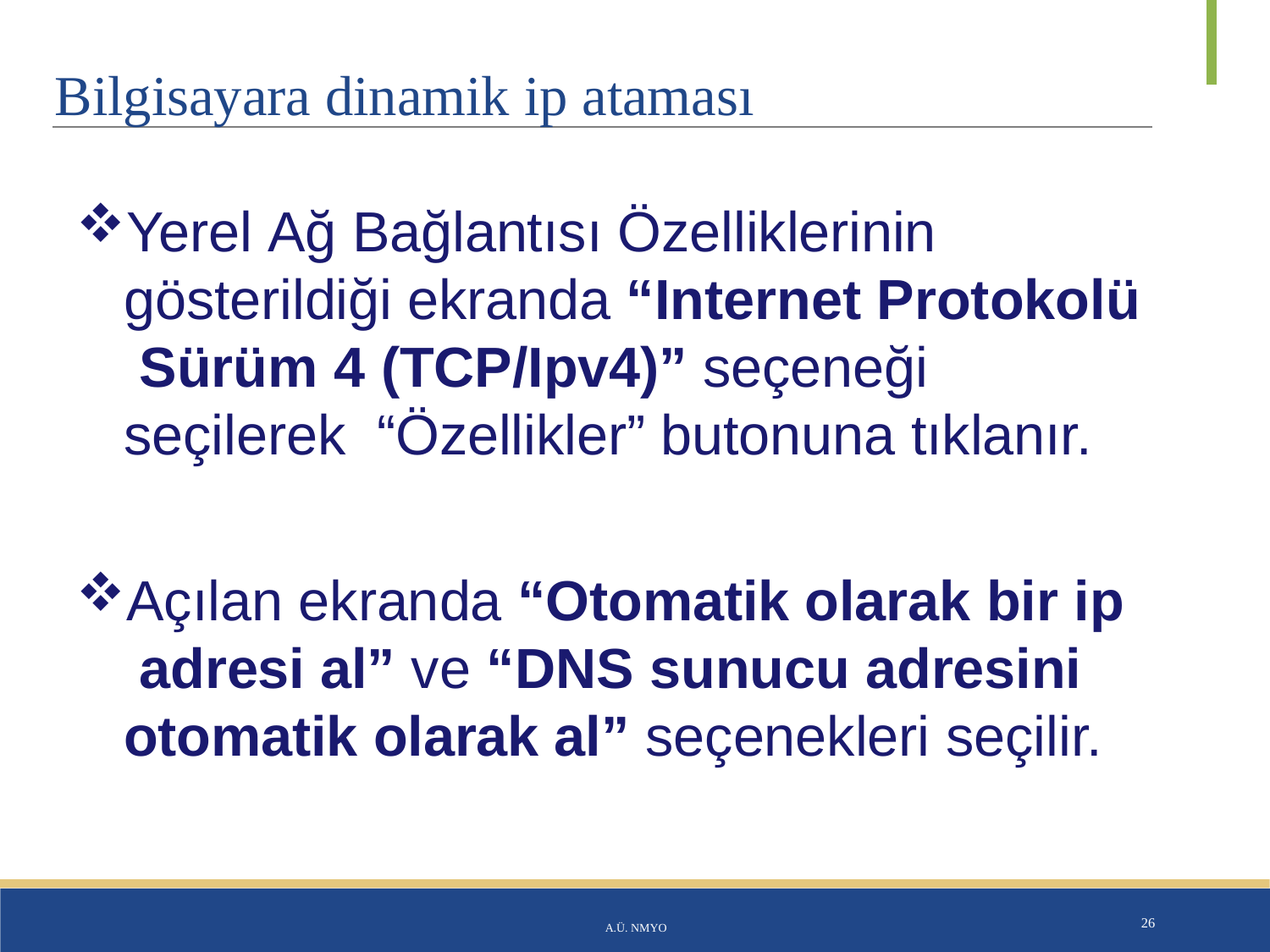

# Bilgisayara dinamik ip ataması
Yerel Ağ Bağlantısı Özelliklerinin  gösterildiği ekranda “Internet Protokolü  Sürüm 4 (TCP/Ipv4)” seçeneği seçilerek  “Özellikler” butonuna tıklanır.

Açılan ekranda “Otomatik olarak bir ip  adresi al” ve “DNS sunucu adresini
otomatik olarak al” seçenekleri seçilir.
A.Ü. NMYO
26